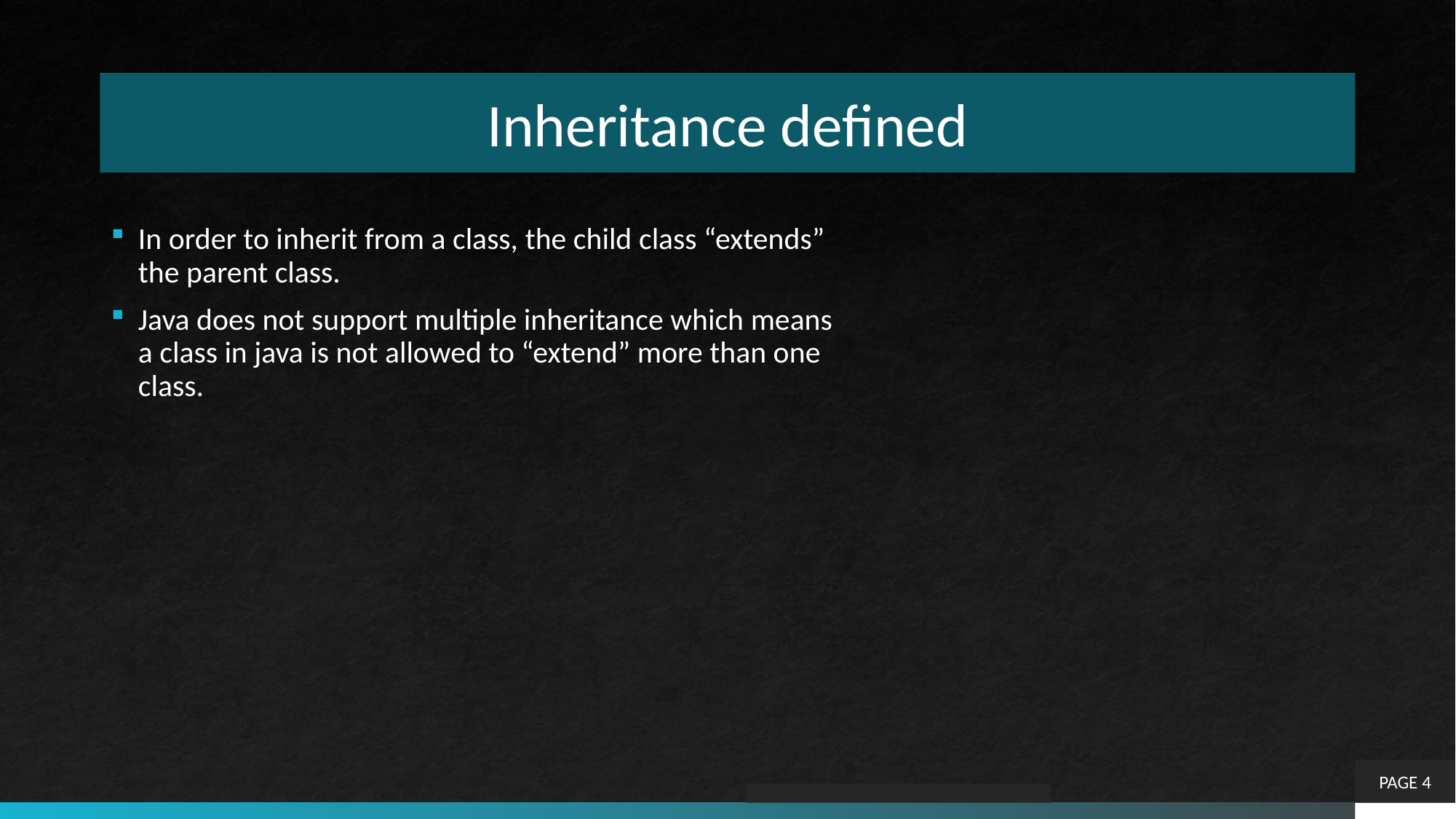

# Inheritance defined
In order to inherit from a class, the child class “extends” the parent class.
Java does not support multiple inheritance which means a class in java is not allowed to “extend” more than one class.
PAGE 4